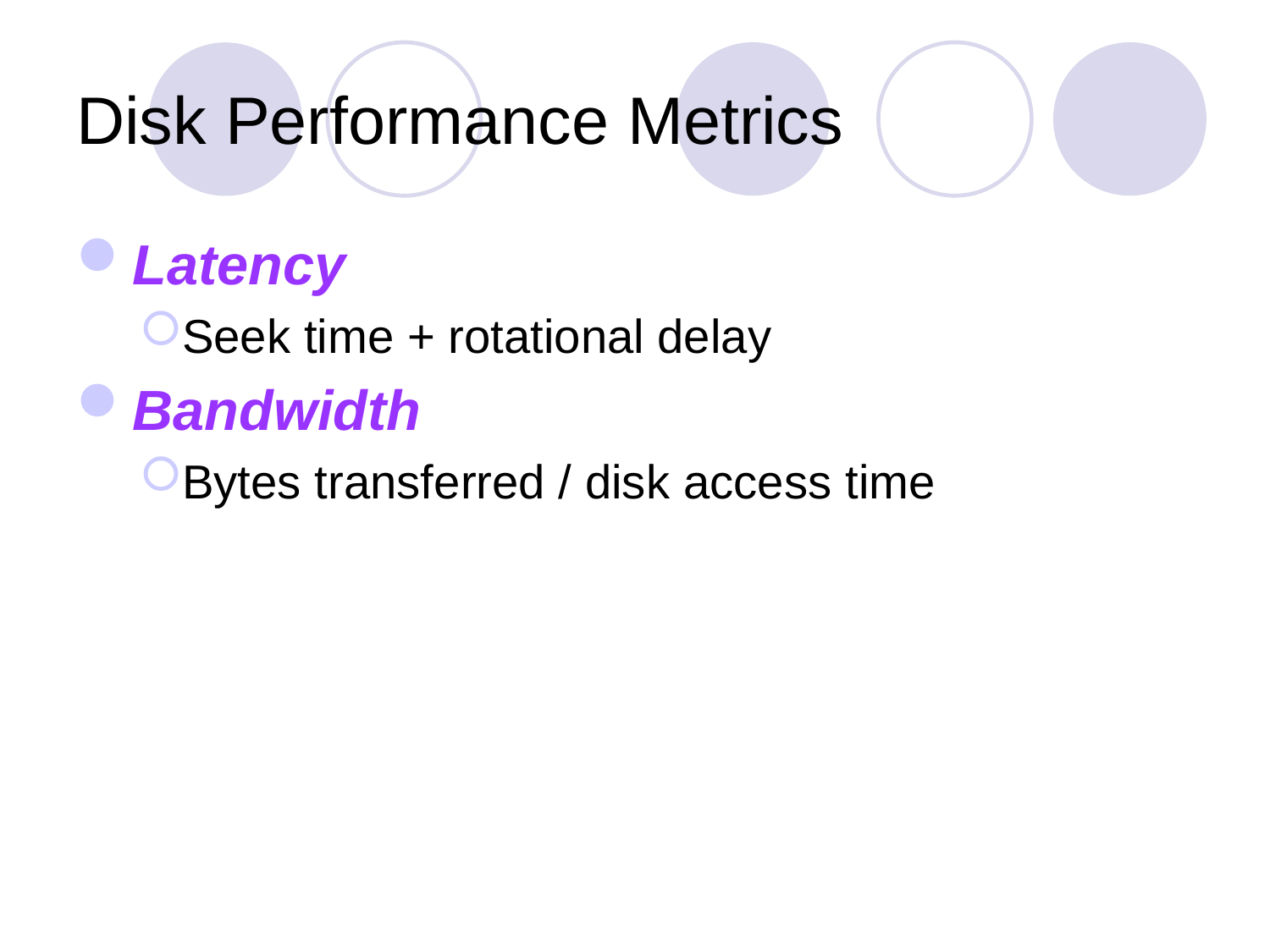

# Disk Performance Metrics
Latency
Seek time + rotational delay
Bandwidth
Bytes transferred / disk access time